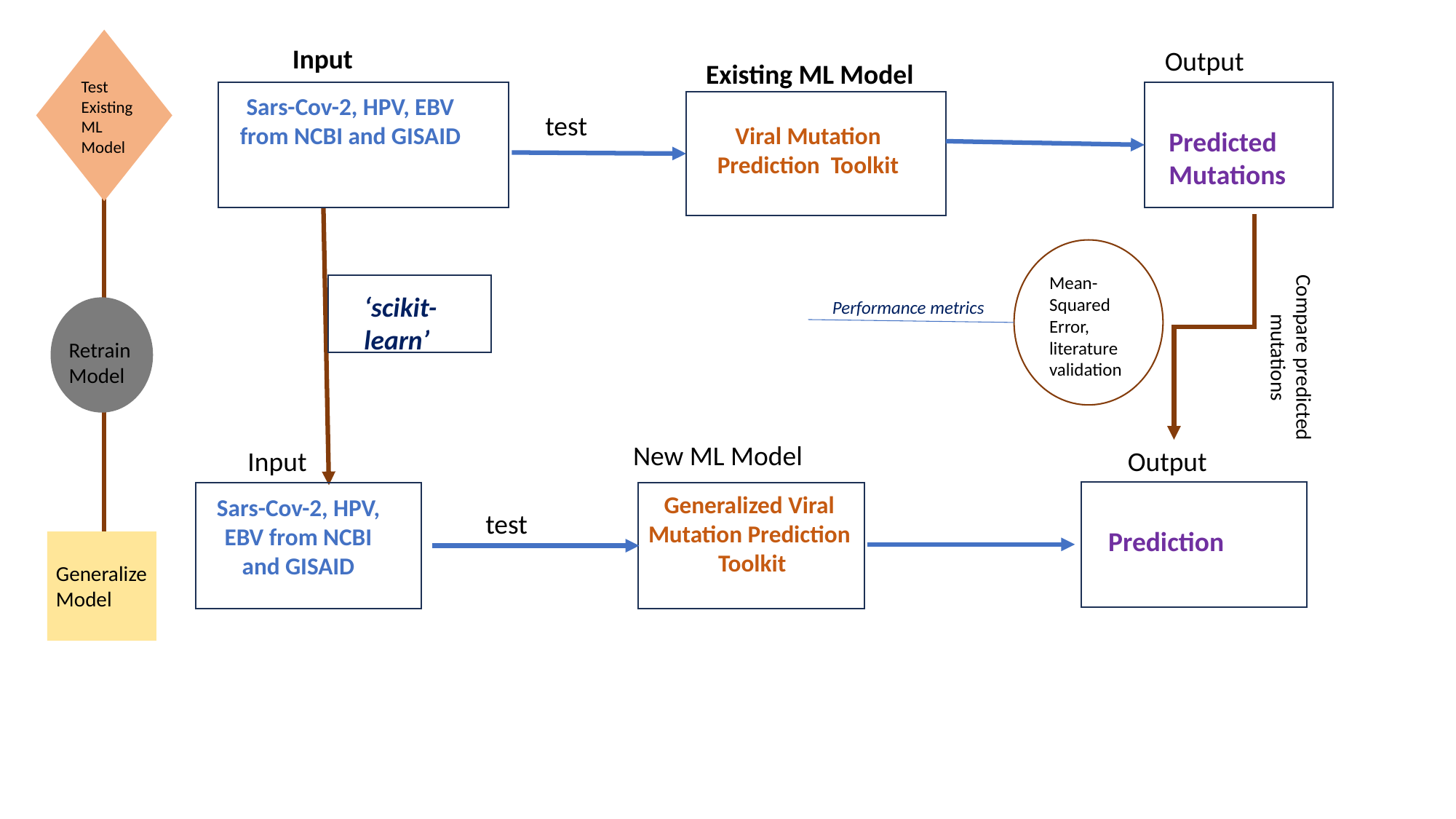

Input
Output
Existing ML Model
Test Existing ML Model

Sars-Cov-2, HPV, EBV from NCBI and GISAID

Predicted Mutations

test
Viral Mutation Prediction  Toolkit

Mean-Squared Error, literature validation

‘scikit-learn’
Performance metrics

Compare predicted mutations
Retrain Model
New ML Model
Input
Output

Prediction

Sars-Cov-2, HPV, EBV from NCBI and GISAID

Generalized Viral Mutation Prediction  Toolkit
test

Generalize Model